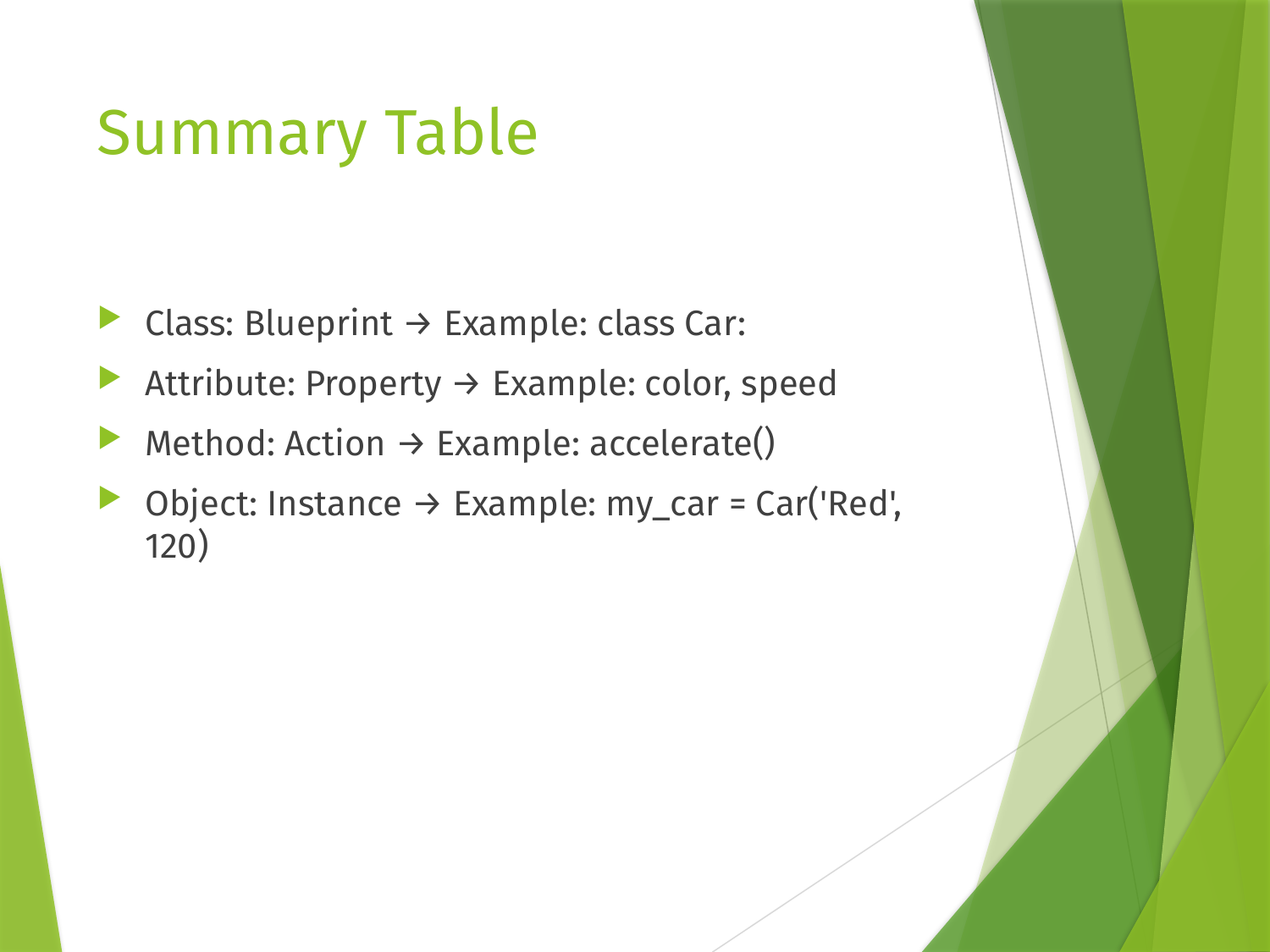

# Summary Table

Class: Blueprint → Example: class Car:
Attribute: Property → Example: color, speed
Method: Action → Example: accelerate()
Object: Instance → Example: my_car = Car('Red', 120)